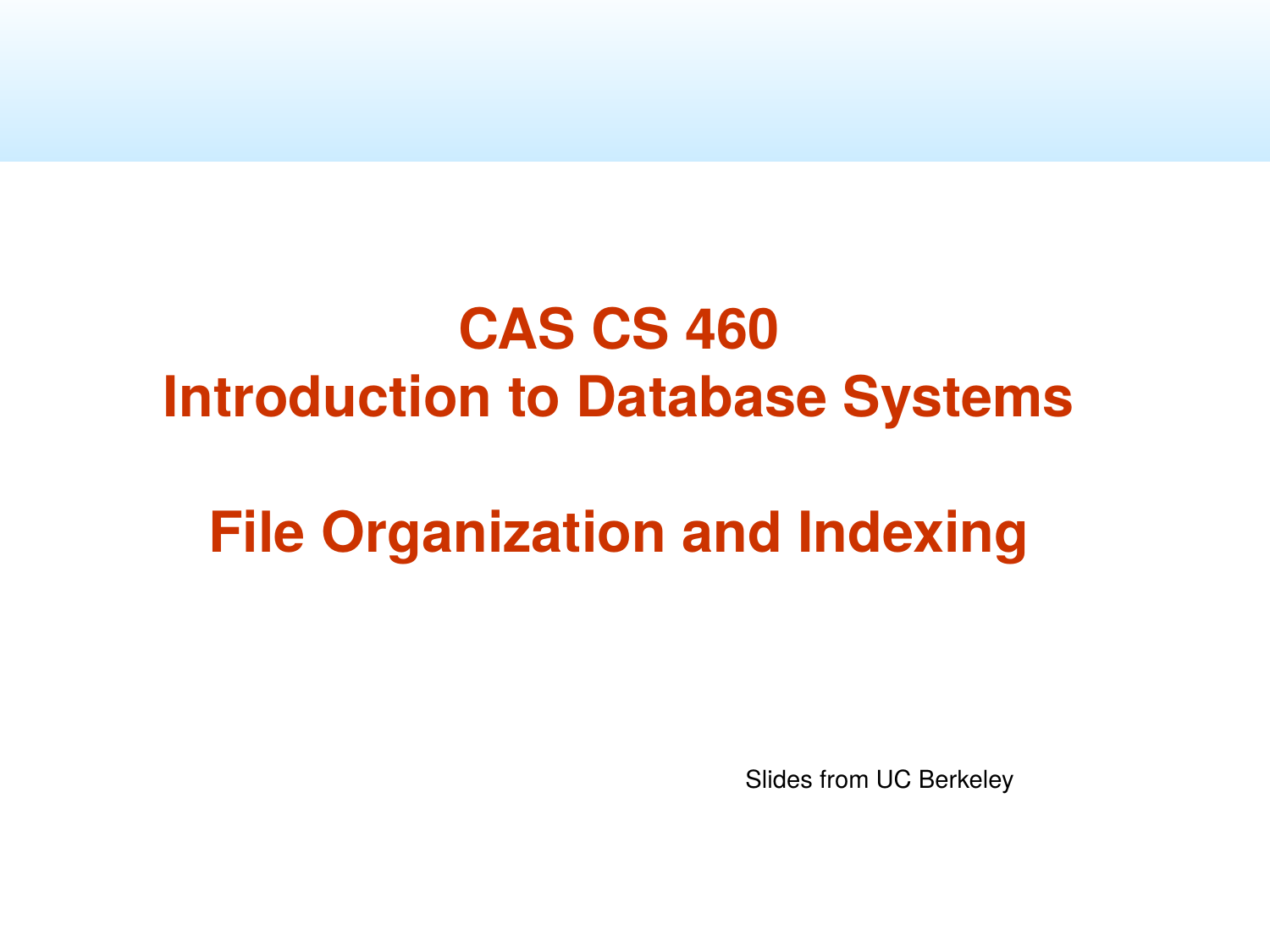

CAS CS 460
Introduction to Database Systems

File Organization and Indexing
Slides from UC Berkeley
1